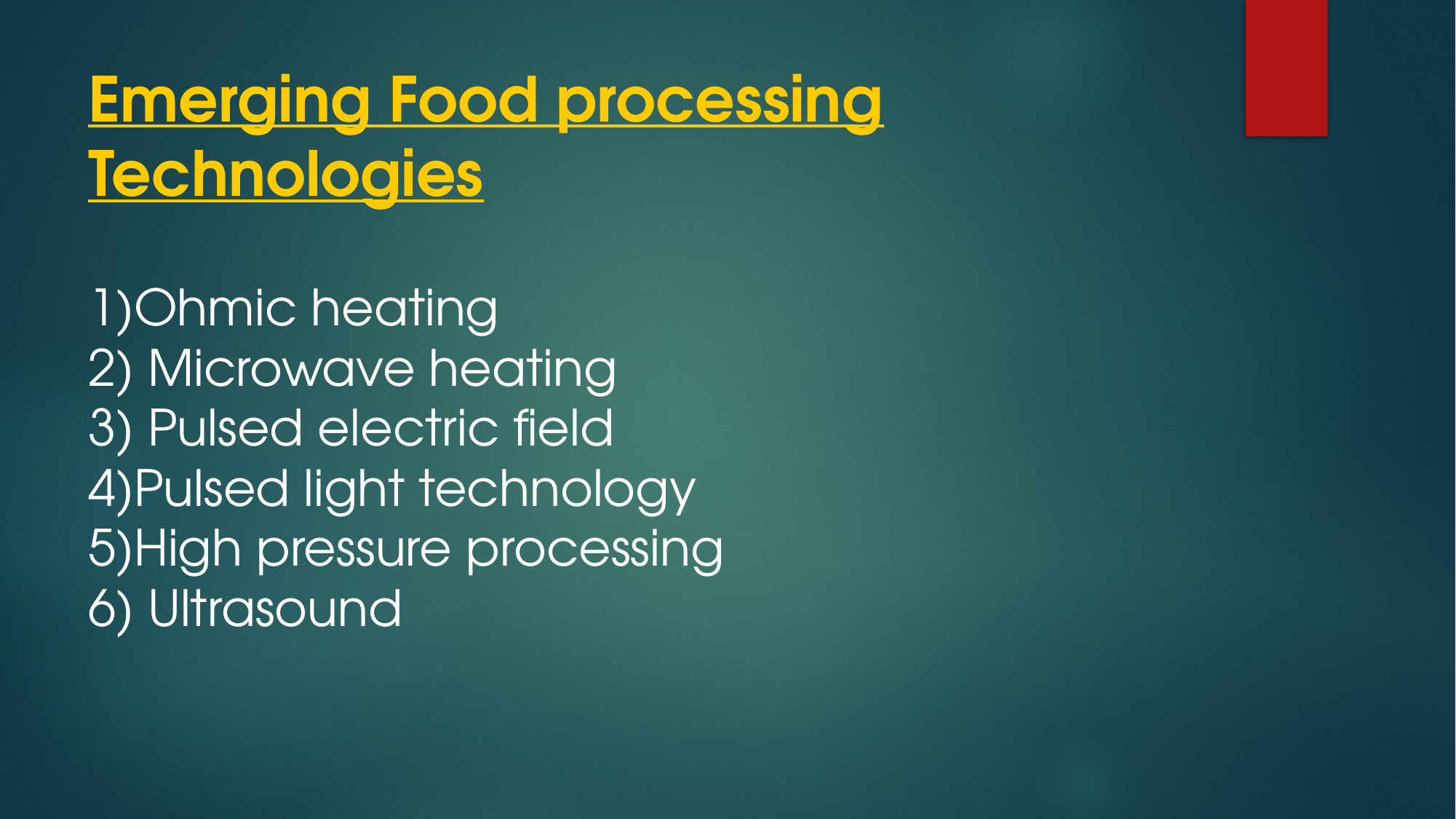

# Emerging Food processing Technologies 1)Ohmic heating 2) Microwave heating 3) Pulsed electric field 4)Pulsed light technology 5)High pressure processing 6) Ultrasound